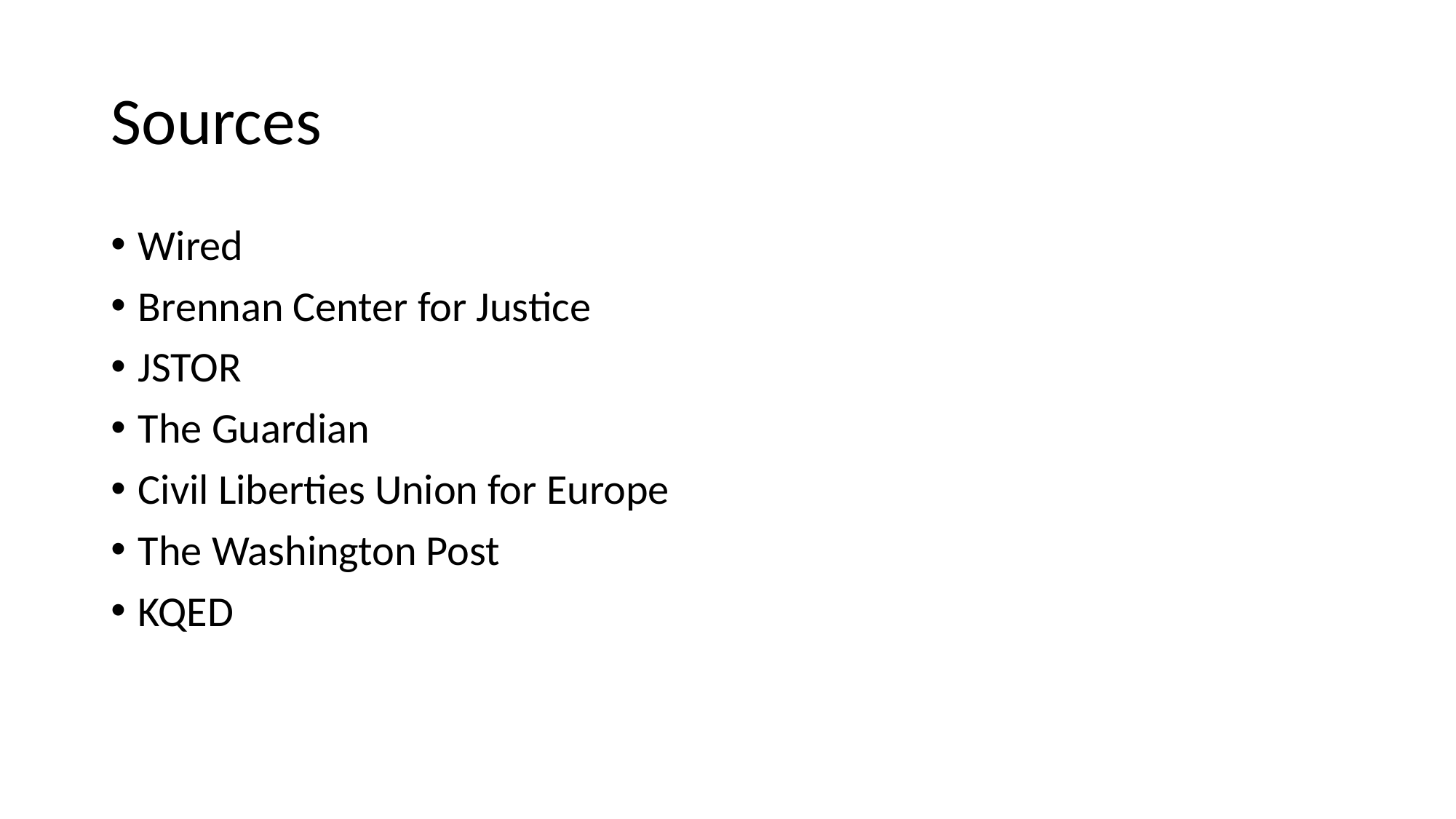

# Sources
Wired
Brennan Center for Justice
JSTOR
The Guardian
Civil Liberties Union for Europe
The Washington Post
KQED